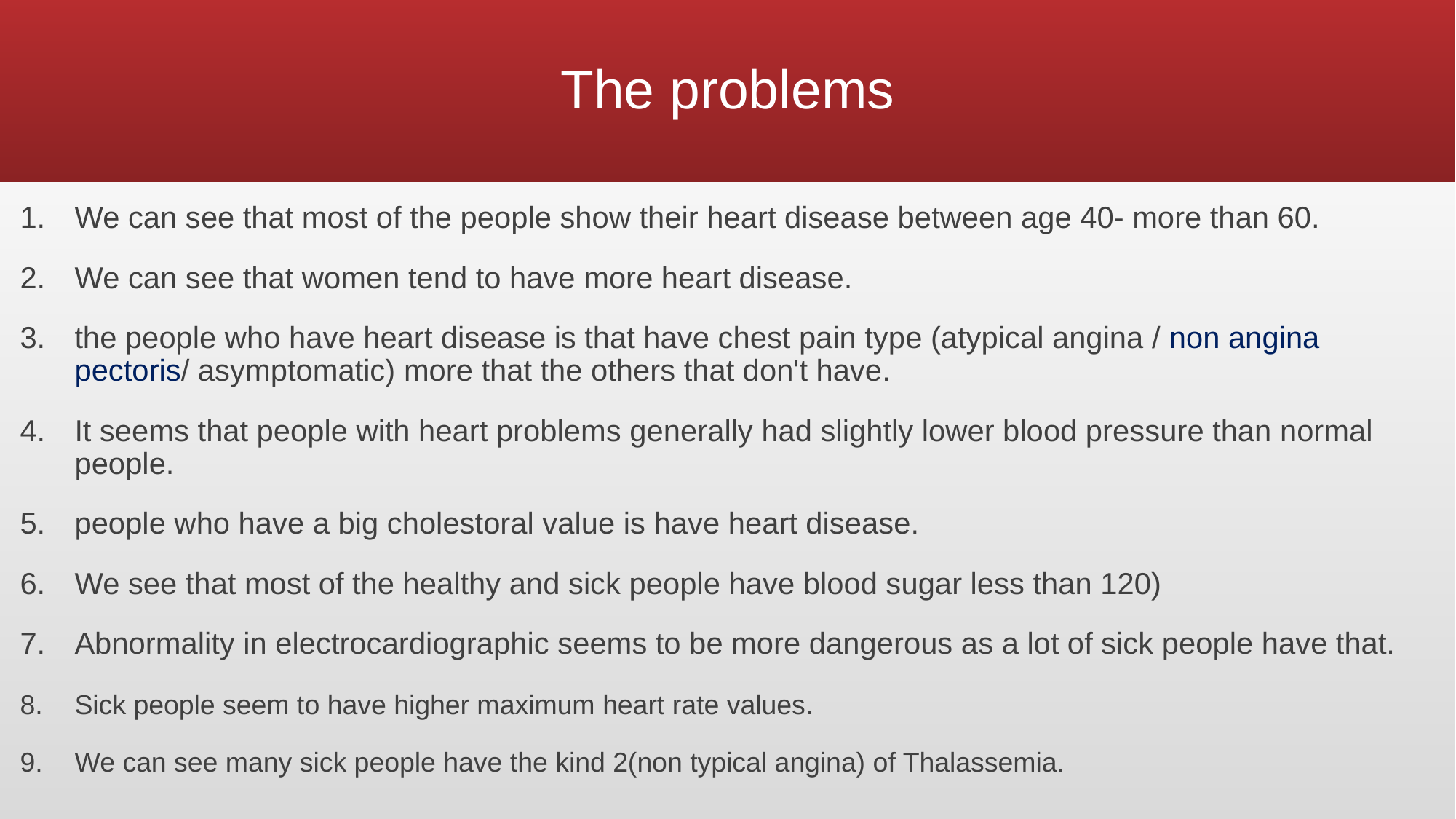

# The problems
We can see that most of the people show their heart disease between age 40- more than 60.
We can see that women tend to have more heart disease.
the people who have heart disease is that have chest pain type (atypical angina / non angina pectoris/ asymptomatic) more that the others that don't have.
It seems that people with heart problems generally had slightly lower blood pressure than normal people.
people who have a big cholestoral value is have heart disease.
We see that most of the healthy and sick people have blood sugar less than 120)
Abnormality in electrocardiographic seems to be more dangerous as a lot of sick people have that.
Sick people seem to have higher maximum heart rate values.
We can see many sick people have the kind 2(non typical angina) of Thalassemia.